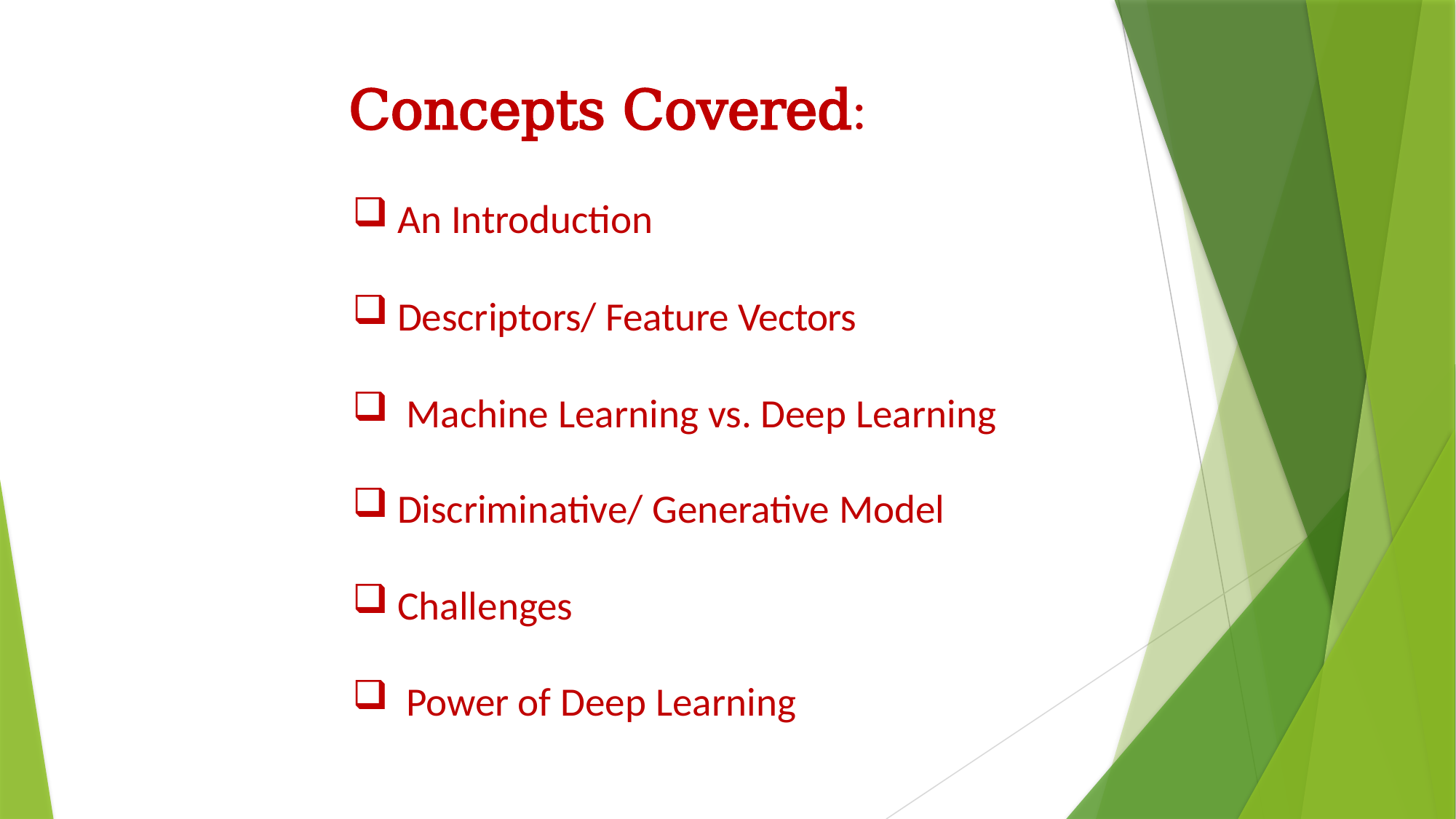

# Concepts Covered:
An Introduction

Descriptors/ Feature Vectors

Machine Learning vs. Deep Learning

Discriminative/ Generative Model

Challenges

Power of Deep Learning